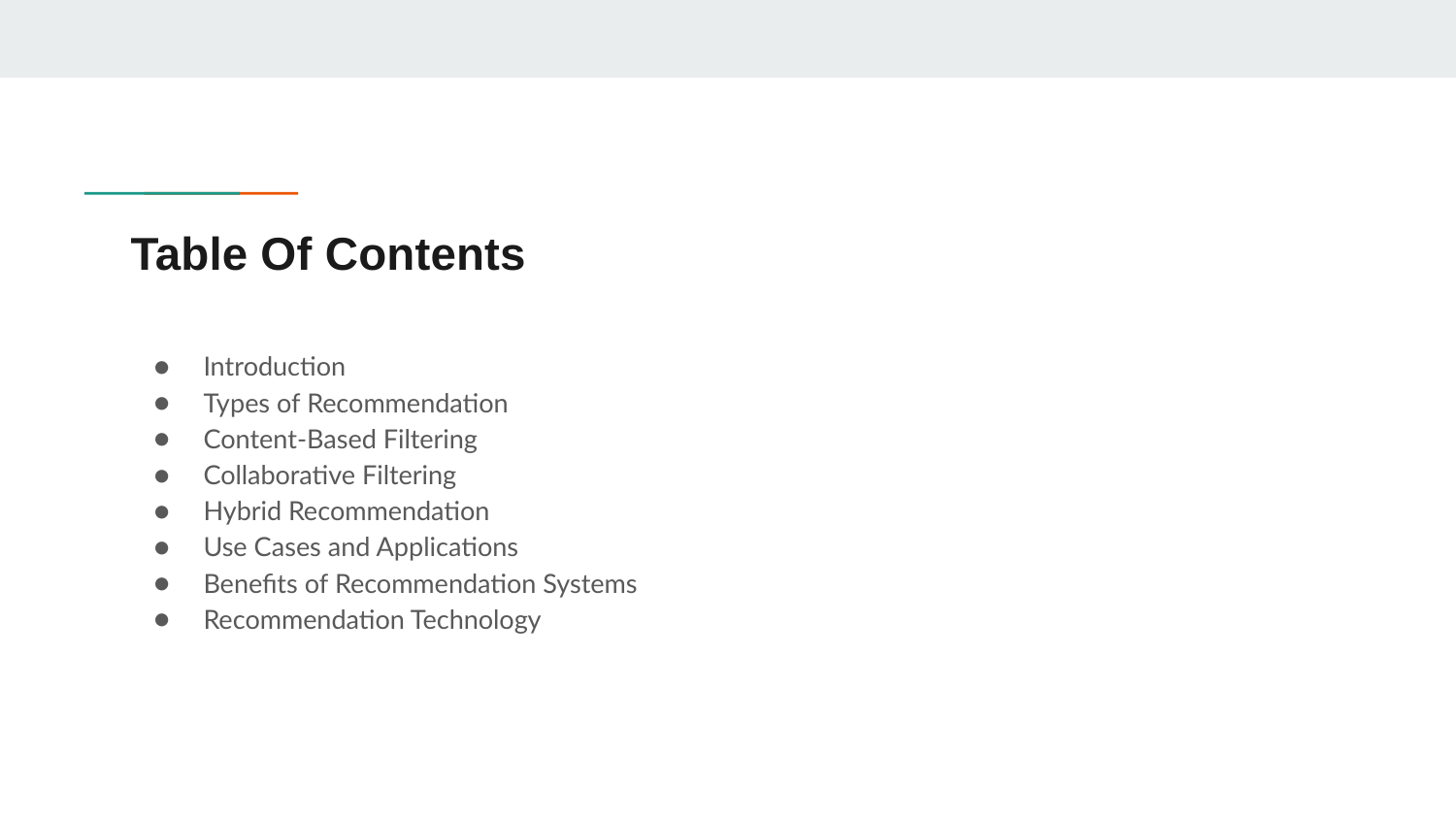

# Table Of Contents
Introduction
Types of Recommendation
Content-Based Filtering
Collaborative Filtering
Hybrid Recommendation
Use Cases and Applications
Benefits of Recommendation Systems
Recommendation Technology